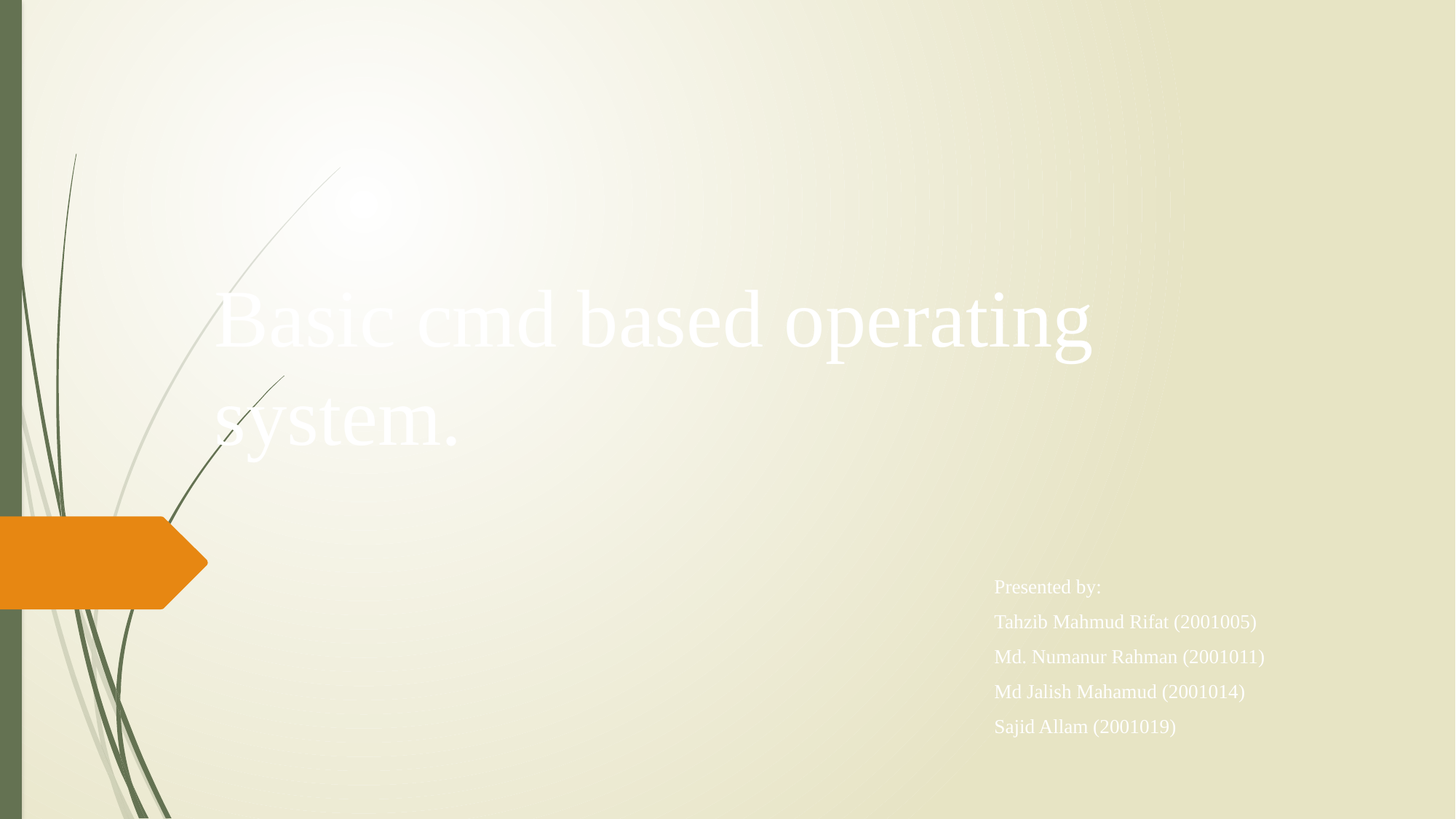

# Basic cmd based operating system.
Presented by:
Tahzib Mahmud Rifat (2001005)
Md. Numanur Rahman (2001011)
Md Jalish Mahamud (2001014)
Sajid Allam (2001019)